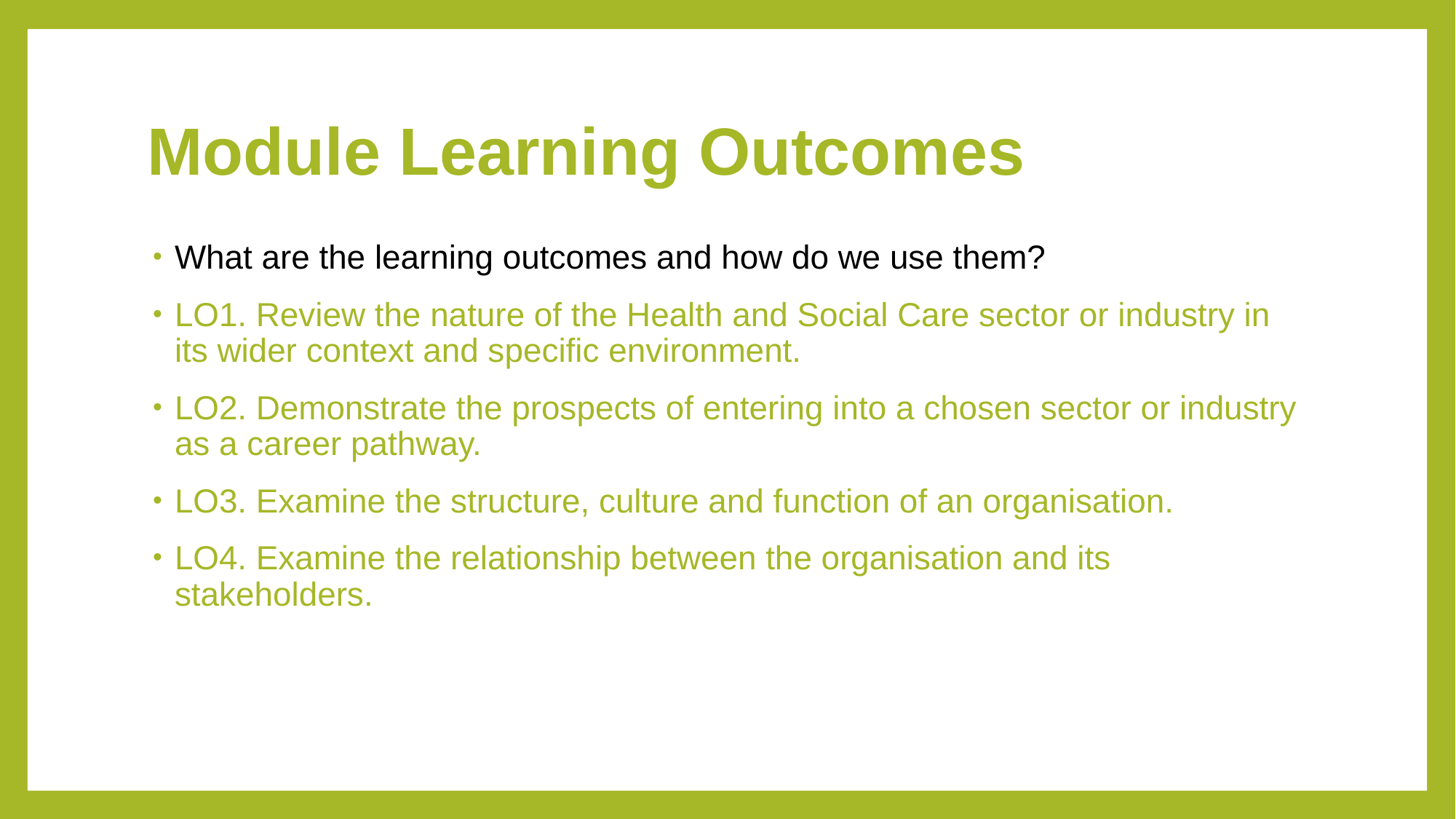

# Module Learning Outcomes
What are the learning outcomes and how do we use them?
LO1. Review the nature of the Health and Social Care sector or industry in its wider context and specific environment.
LO2. Demonstrate the prospects of entering into a chosen sector or industry as a career pathway.
LO3. Examine the structure, culture and function of an organisation.
LO4. Examine the relationship between the organisation and its stakeholders.